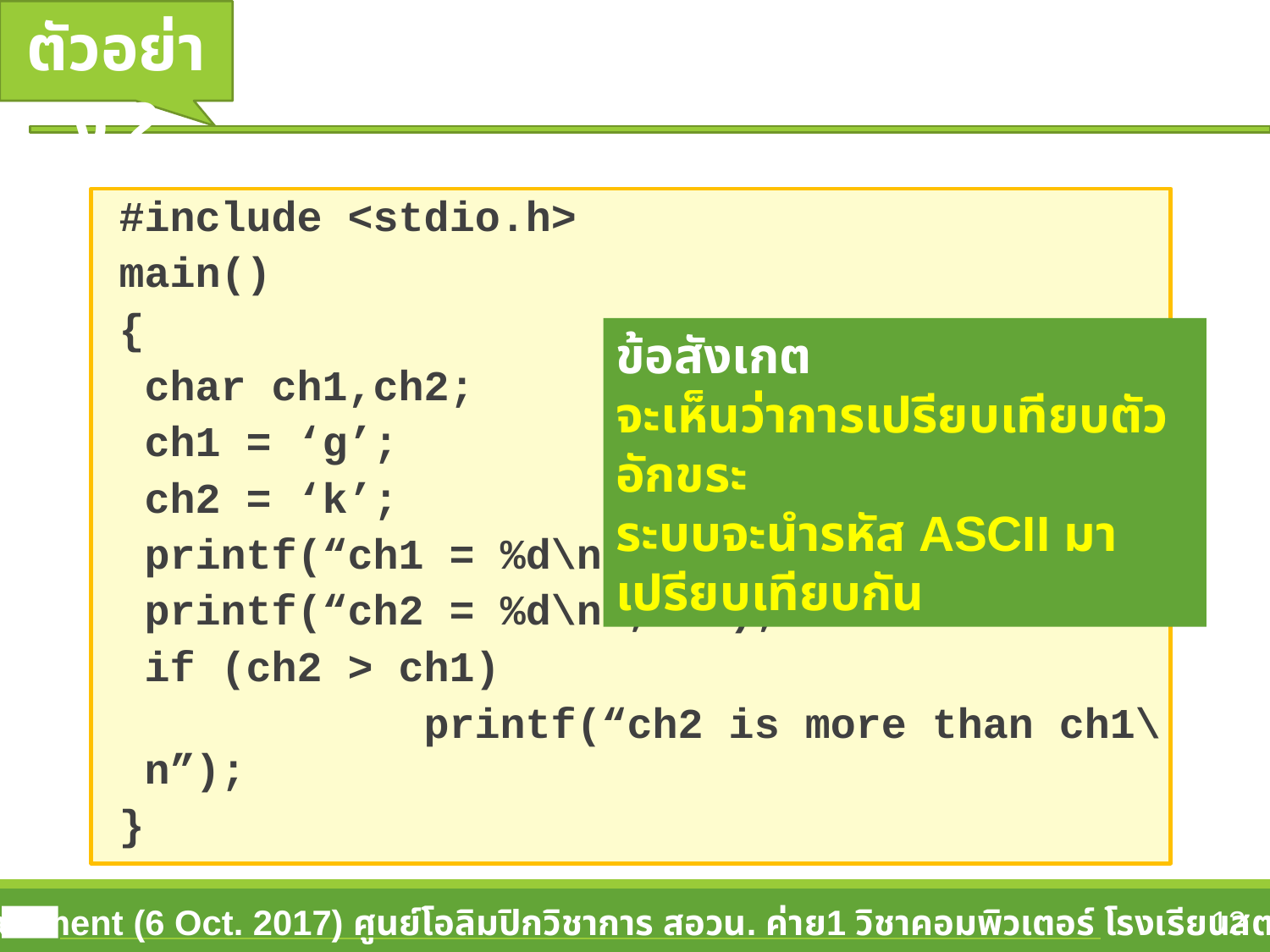

#
ตัวอย่าง 2
#include <stdio.h>
main()
{
	char ch1,ch2;
	ch1 = ‘g’;
	ch2 = ‘k’;
	printf(“ch1 = %d\n“,ch1);
	printf(“ch2 = %d\n”,ch2);
	if (ch2 > ch1)
		      printf(“ch2 is more than ch1\n”);
}
ข้อสังเกต
จะเห็นว่าการเปรียบเทียบตัวอักขระ
ระบบจะนำรหัส ASCII มาเปรียบเทียบกัน
12